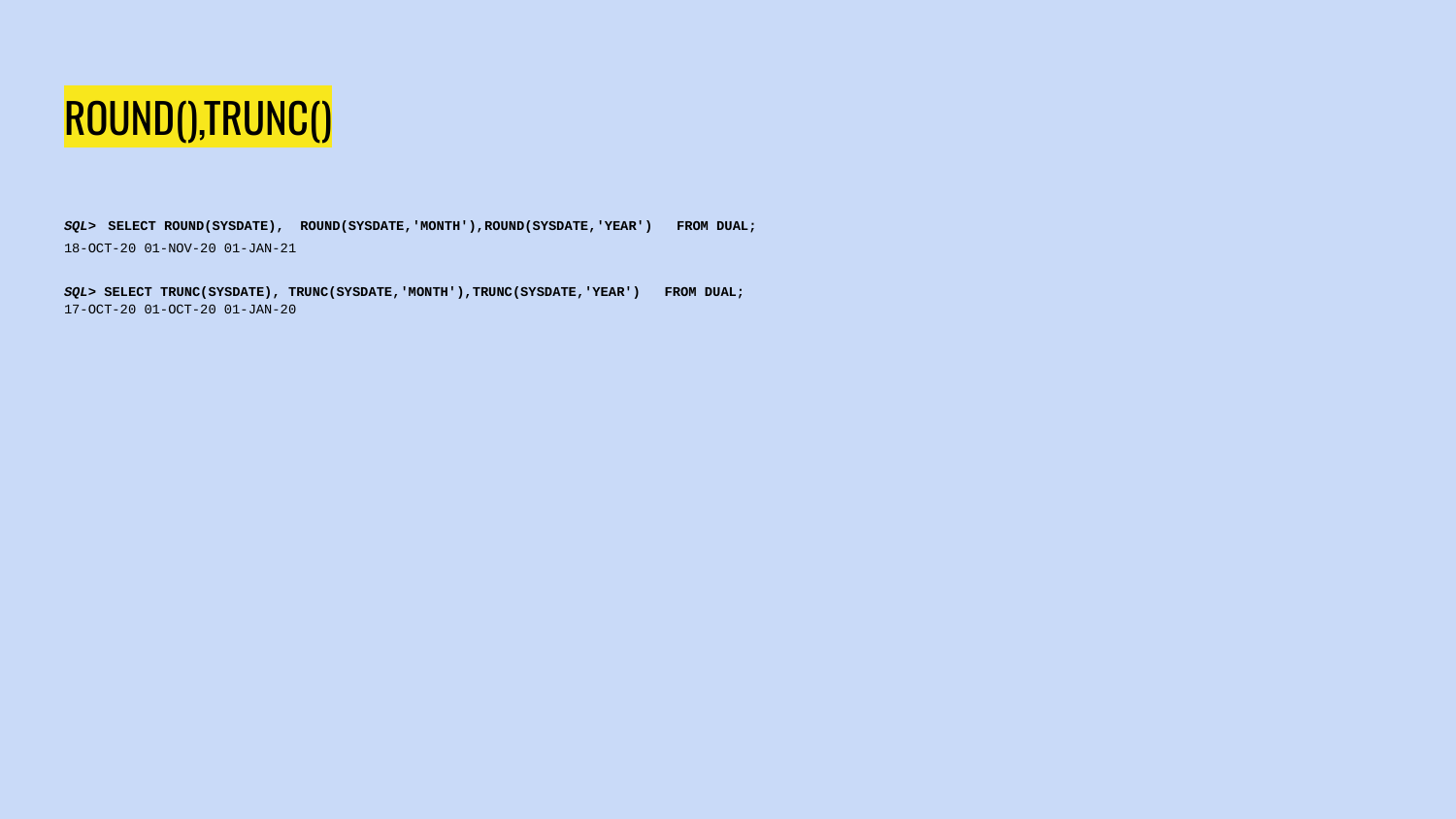

# ROUND(),TRUNC()
SQL> SELECT ROUND(SYSDATE),  ROUND(SYSDATE,'MONTH'),ROUND(SYSDATE,'YEAR')   FROM DUAL;
18-OCT-20 01-NOV-20 01-JAN-21

SQL> SELECT TRUNC(SYSDATE), TRUNC(SYSDATE,'MONTH'),TRUNC(SYSDATE,'YEAR')   FROM DUAL;
17-OCT-20 01-OCT-20 01-JAN-20